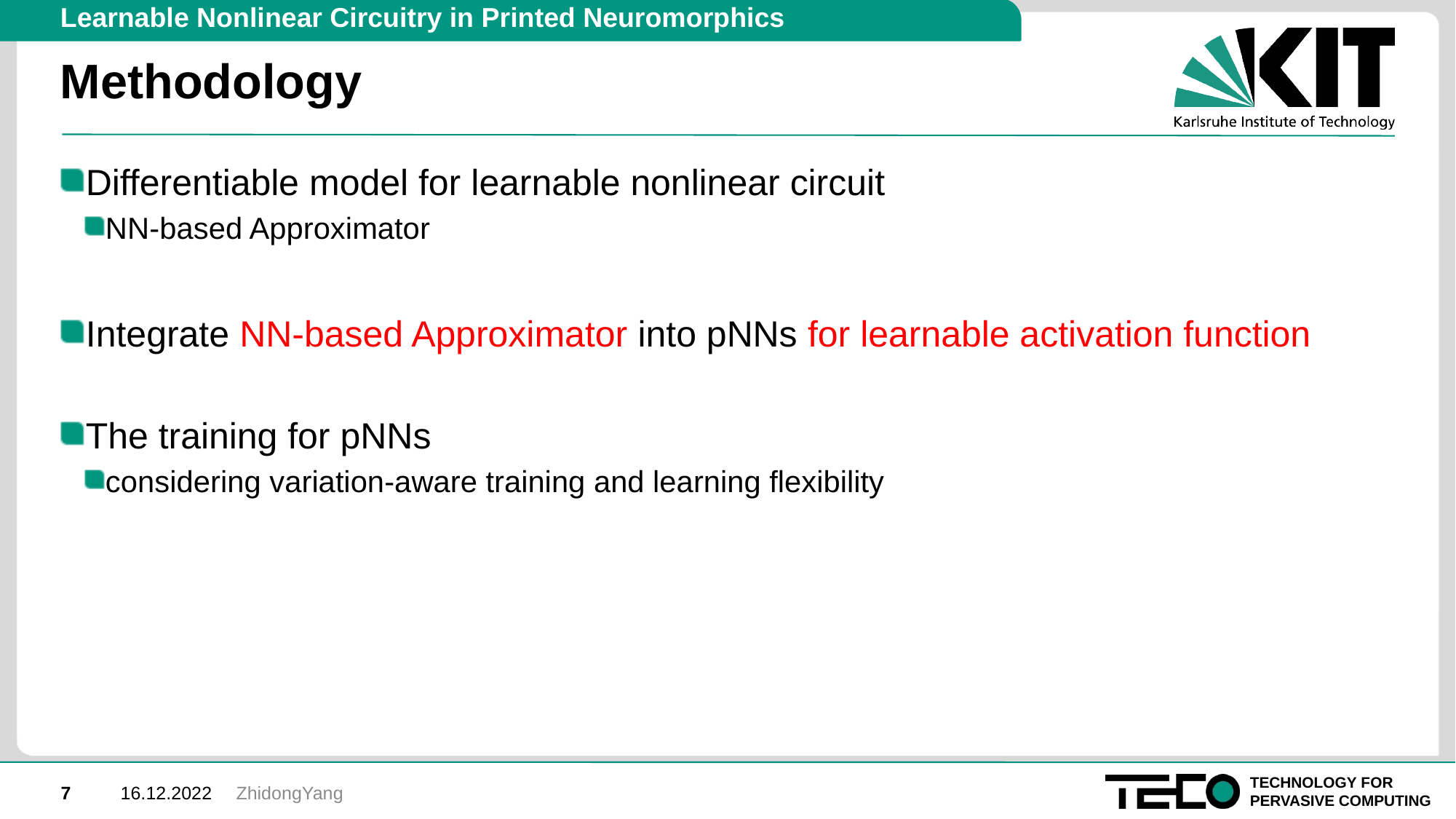

Learnable Nonlinear Circuitry in Printed Neuromorphics

# Methodology

Differentiable model for learnable nonlinear circuit
NN-based Approximator

Integrate NN-based Approximator into pNNs for learnable activation function

The training for pNNs
considering variation-aware training and learning flexibility

ZhidongYang